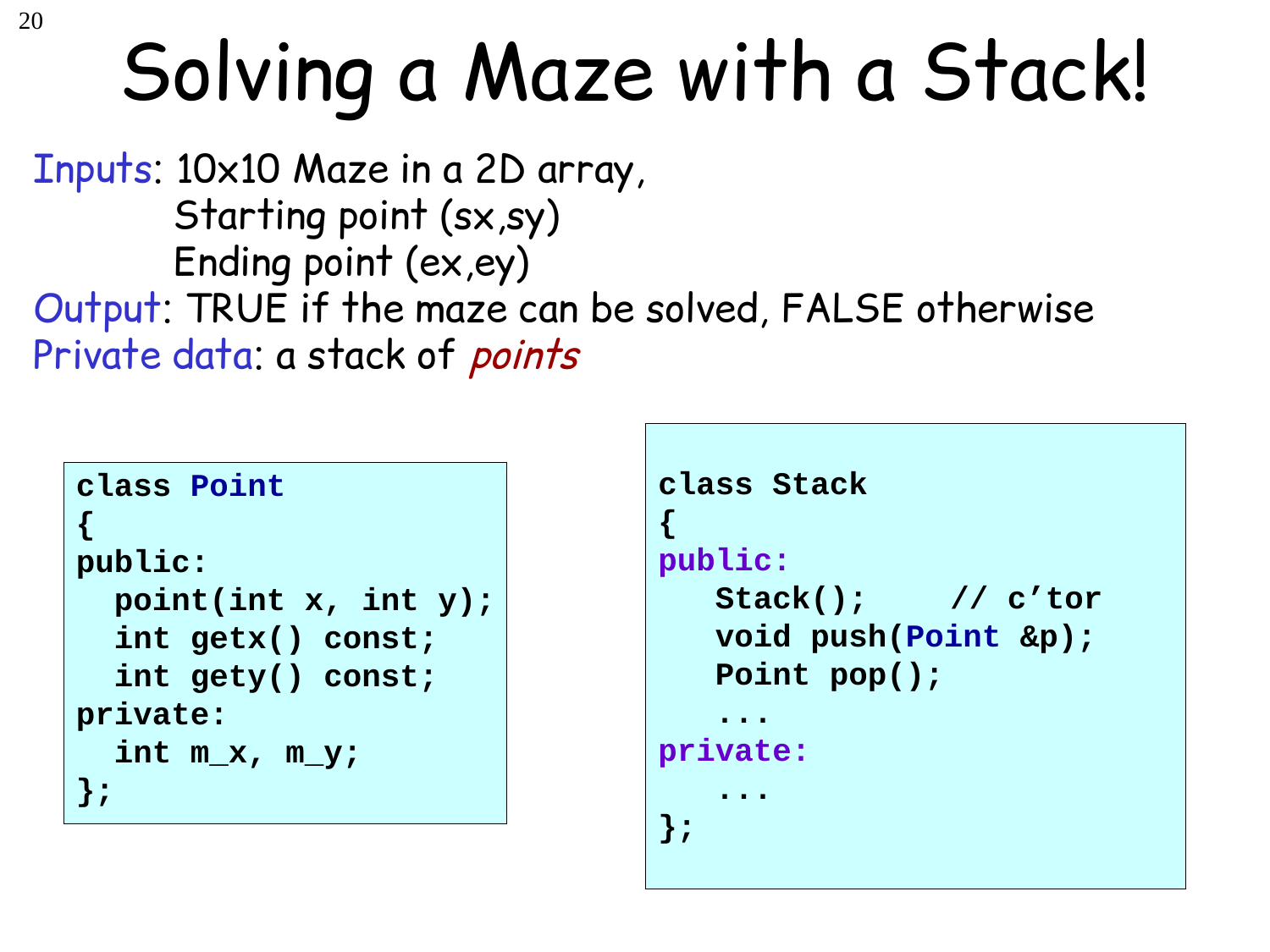

# Solving a Maze with a Stack!
20
Inputs: 10x10 Maze in a 2D array,
            Starting point (sx,sy)
            Ending point (ex,ey)
Output: TRUE if the maze can be solved, FALSE otherwise
Private data: a stack of points

class Stack
{
public:
   Stack();	  // c’tor
   void push(Point &p);
   Point pop();
   ...
private:
   ...
};

class Point
{
public:
  point(int x, int y);
  int getx() const;
  int gety() const;
private:
  int m_x, m_y;
};